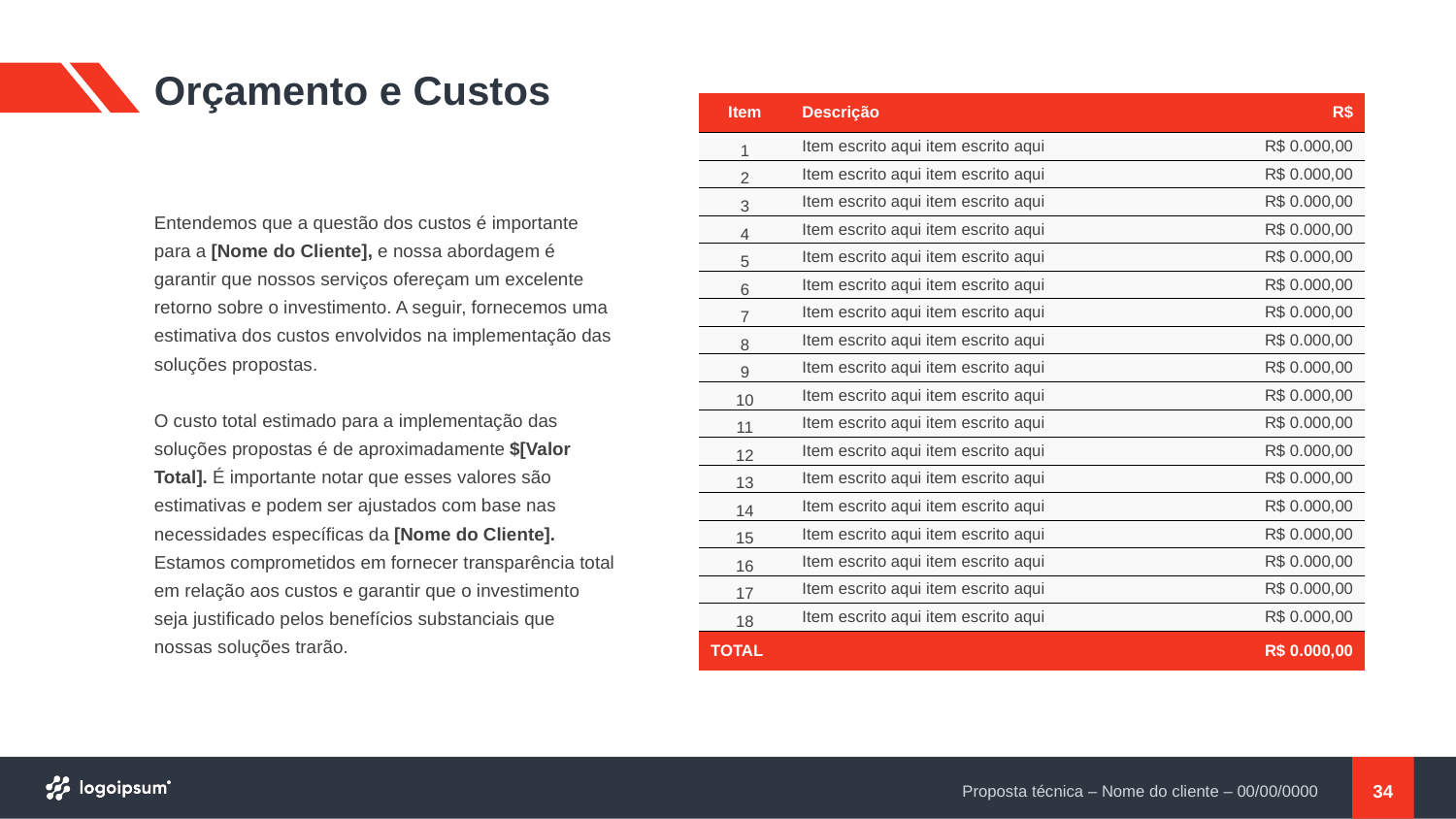

# Orçamento e Custos
| Item | Descrição | R$ |
| --- | --- | --- |
| 1 | Item escrito aqui item escrito aqui | R$ 0.000,00 |
| 2 | Item escrito aqui item escrito aqui | R$ 0.000,00 |
| 3 | Item escrito aqui item escrito aqui | R$ 0.000,00 |
| 4 | Item escrito aqui item escrito aqui | R$ 0.000,00 |
| 5 | Item escrito aqui item escrito aqui | R$ 0.000,00 |
| 6 | Item escrito aqui item escrito aqui | R$ 0.000,00 |
| 7 | Item escrito aqui item escrito aqui | R$ 0.000,00 |
| 8 | Item escrito aqui item escrito aqui | R$ 0.000,00 |
| 9 | Item escrito aqui item escrito aqui | R$ 0.000,00 |
| 10 | Item escrito aqui item escrito aqui | R$ 0.000,00 |
| 11 | Item escrito aqui item escrito aqui | R$ 0.000,00 |
| 12 | Item escrito aqui item escrito aqui | R$ 0.000,00 |
| 13 | Item escrito aqui item escrito aqui | R$ 0.000,00 |
| 14 | Item escrito aqui item escrito aqui | R$ 0.000,00 |
| 15 | Item escrito aqui item escrito aqui | R$ 0.000,00 |
| 16 | Item escrito aqui item escrito aqui | R$ 0.000,00 |
| 17 | Item escrito aqui item escrito aqui | R$ 0.000,00 |
| 18 | Item escrito aqui item escrito aqui | R$ 0.000,00 |
| TOTAL |  | R$ 0.000,00 |
Entendemos que a questão dos custos é importante para a [Nome do Cliente], e nossa abordagem é garantir que nossos serviços ofereçam um excelente retorno sobre o investimento. A seguir, fornecemos uma estimativa dos custos envolvidos na implementação das soluções propostas.

O custo total estimado para a implementação das soluções propostas é de aproximadamente $[Valor Total]. É importante notar que esses valores são estimativas e podem ser ajustados com base nas necessidades específicas da [Nome do Cliente]. Estamos comprometidos em fornecer transparência total em relação aos custos e garantir que o investimento seja justificado pelos benefícios substanciais que nossas soluções trarão.
34